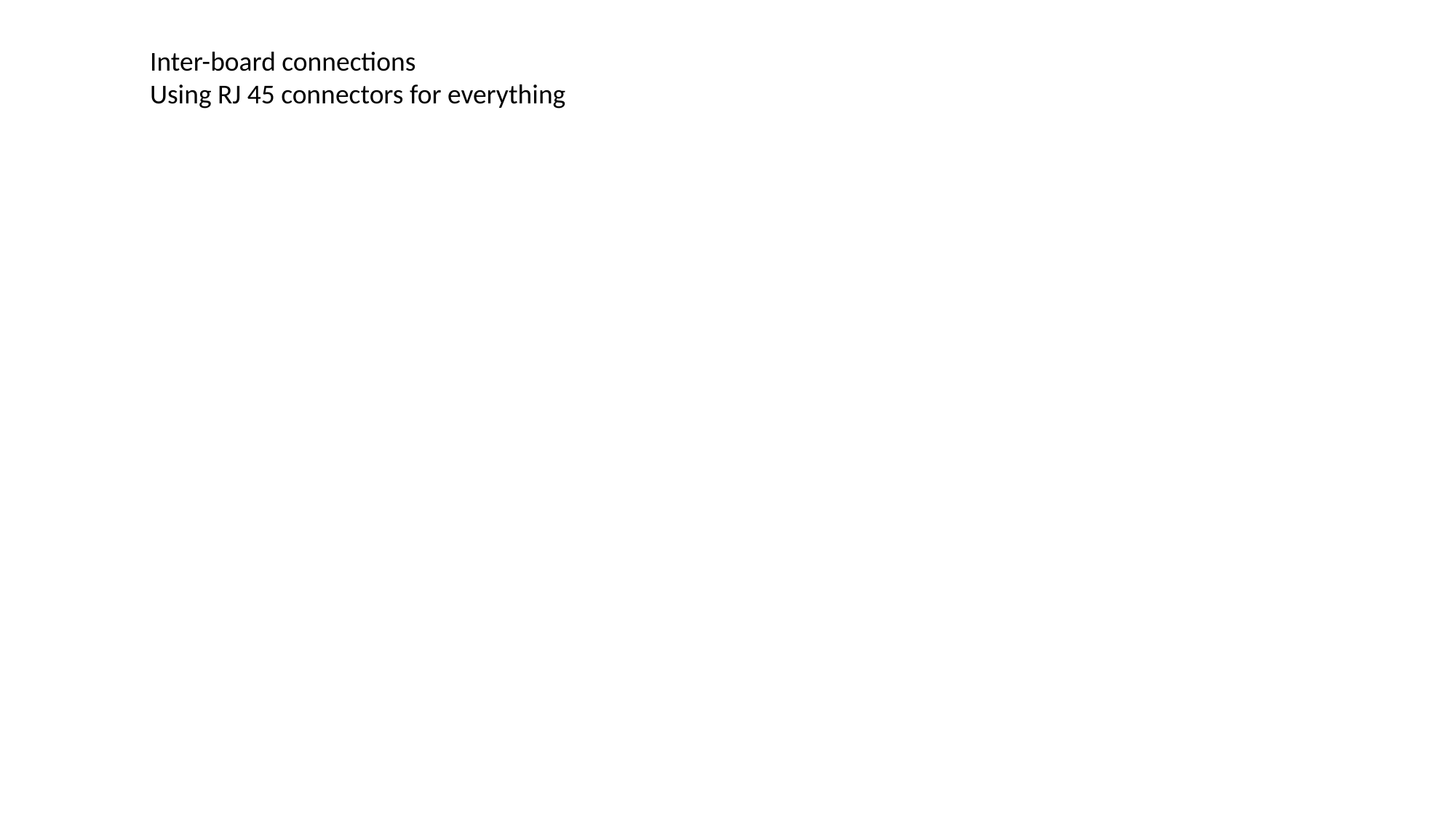

Inter-board connections
Using RJ 45 connectors for everything